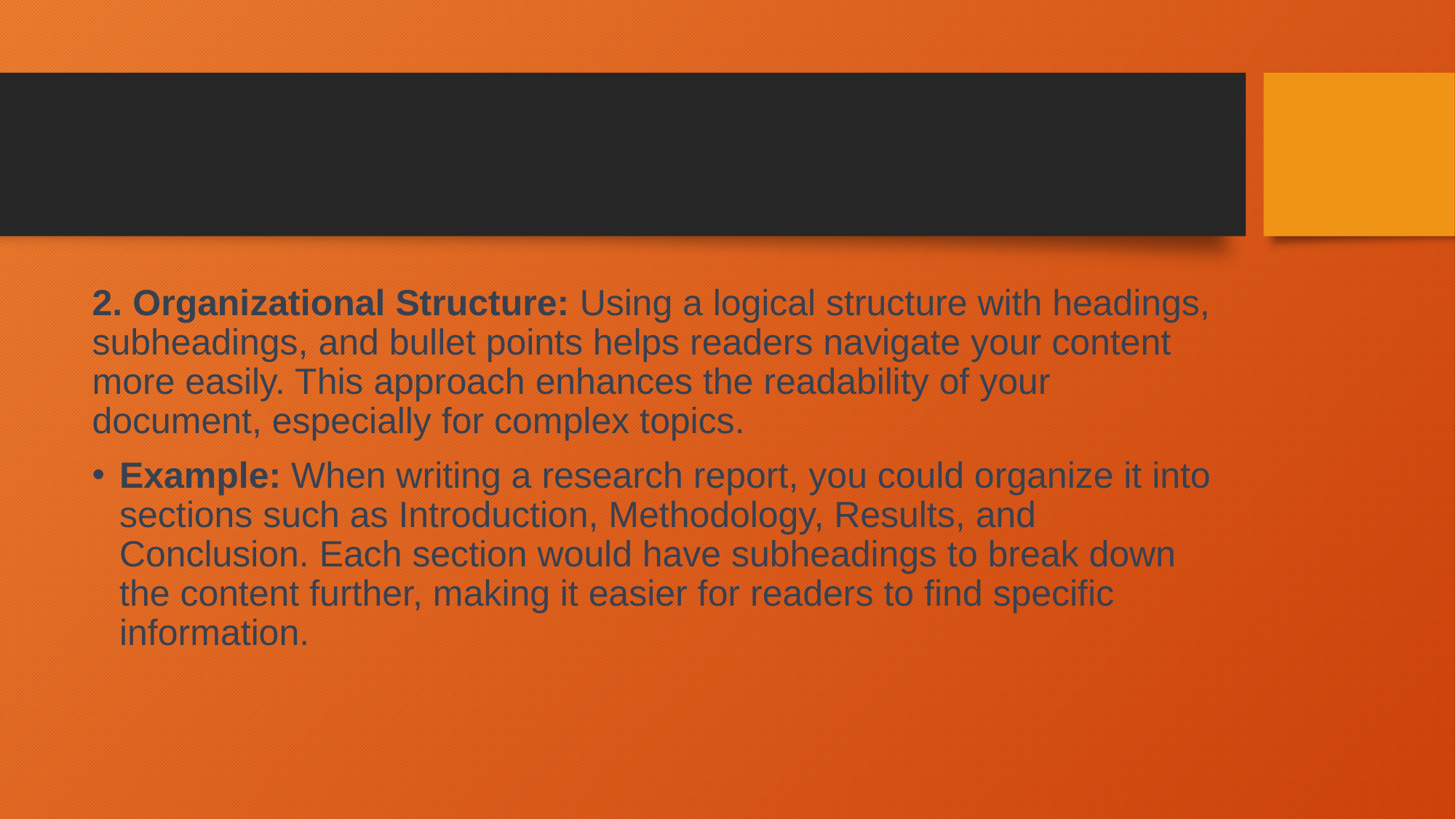

#
2. Organizational Structure: Using a logical structure with headings, subheadings, and bullet points helps readers navigate your content more easily. This approach enhances the readability of your document, especially for complex topics.
Example: When writing a research report, you could organize it into sections such as Introduction, Methodology, Results, and Conclusion. Each section would have subheadings to break down the content further, making it easier for readers to find specific information.